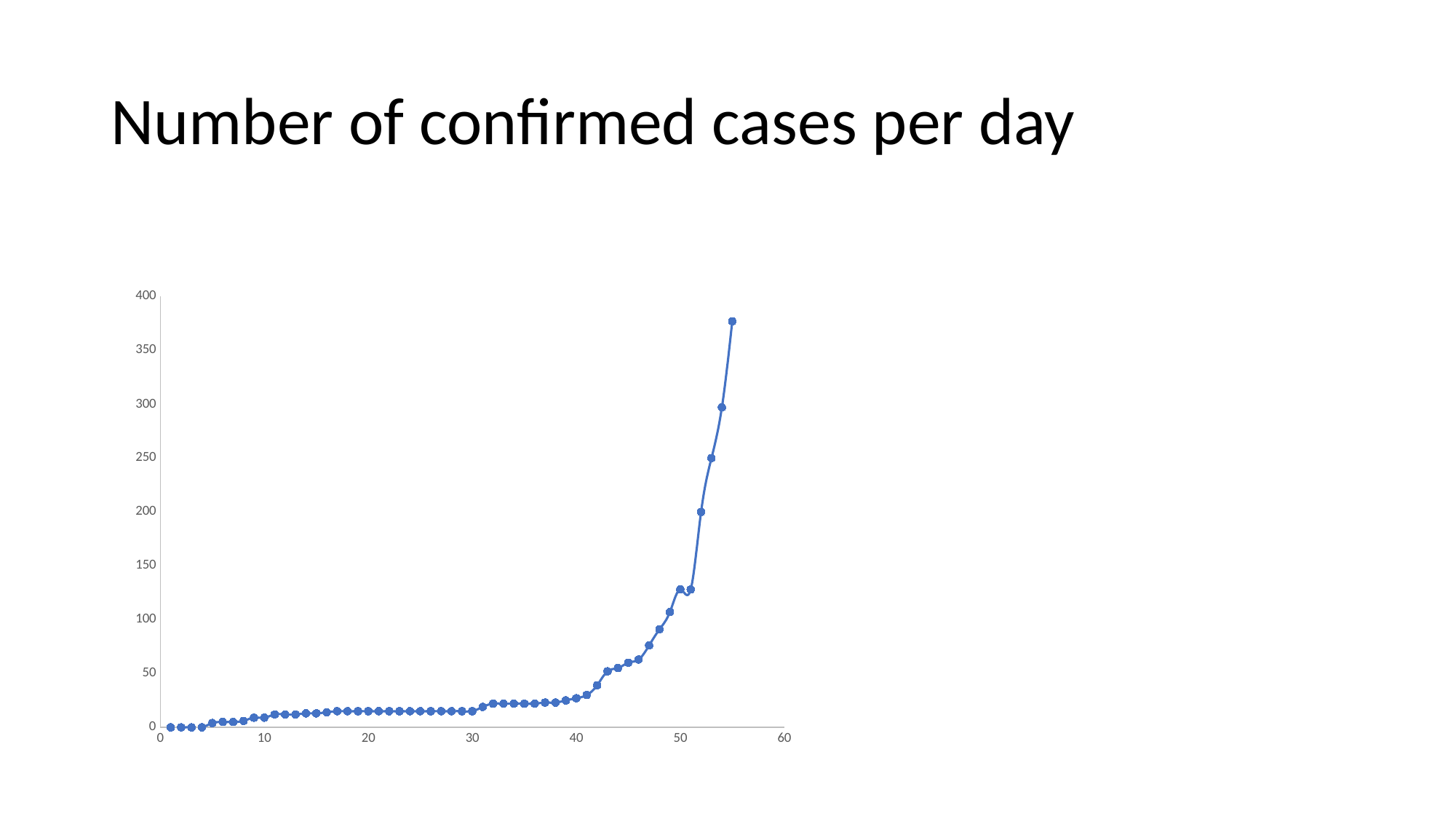

# Number of confirmed cases per day

### Chart

| Category |  |
|---|---|